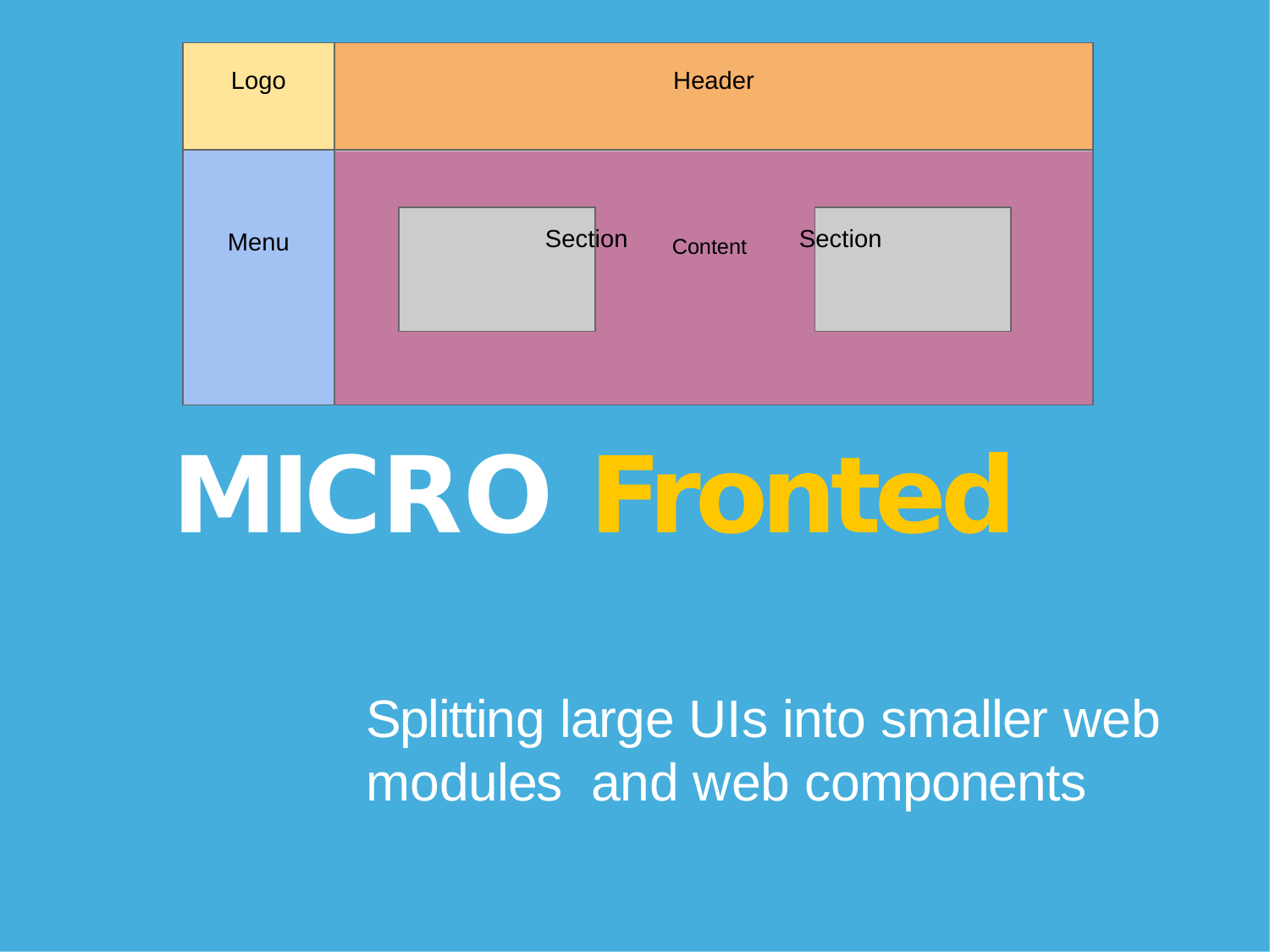

| Logo | Header |
| --- | --- |
| Menu | Section Content Section |

MICRO Fronted
	Splitting large UIs into smaller web modules  and web components